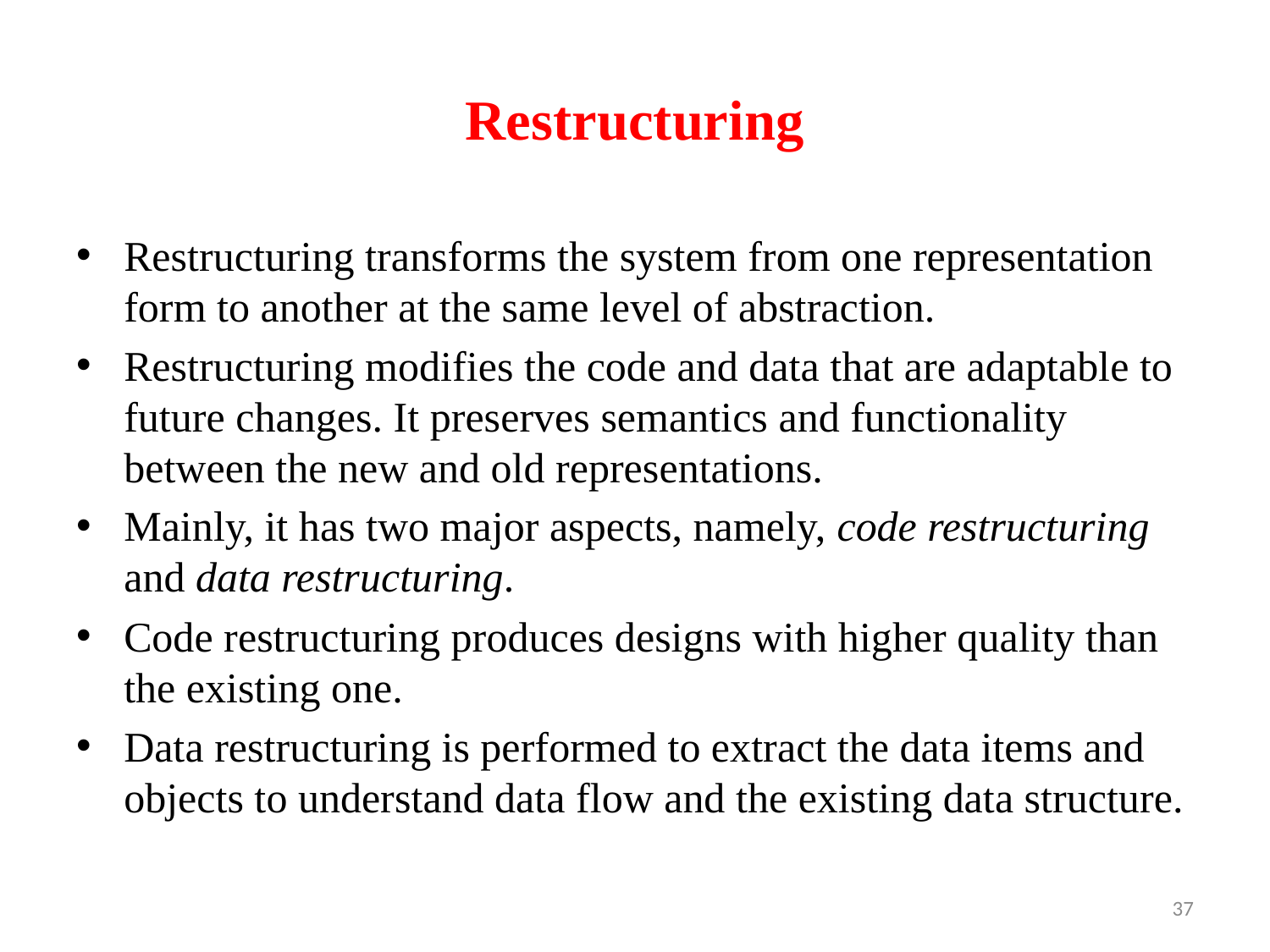

# Restructuring
Restructuring transforms the system from one representation form to another at the same level of abstraction.
Restructuring modifies the code and data that are adaptable to future changes. It preserves semantics and functionality between the new and old representations.
Mainly, it has two major aspects, namely, code restructuring and data restructuring.
Code restructuring produces designs with higher quality than the existing one.
Data restructuring is performed to extract the data items and objects to understand data flow and the existing data structure.
37